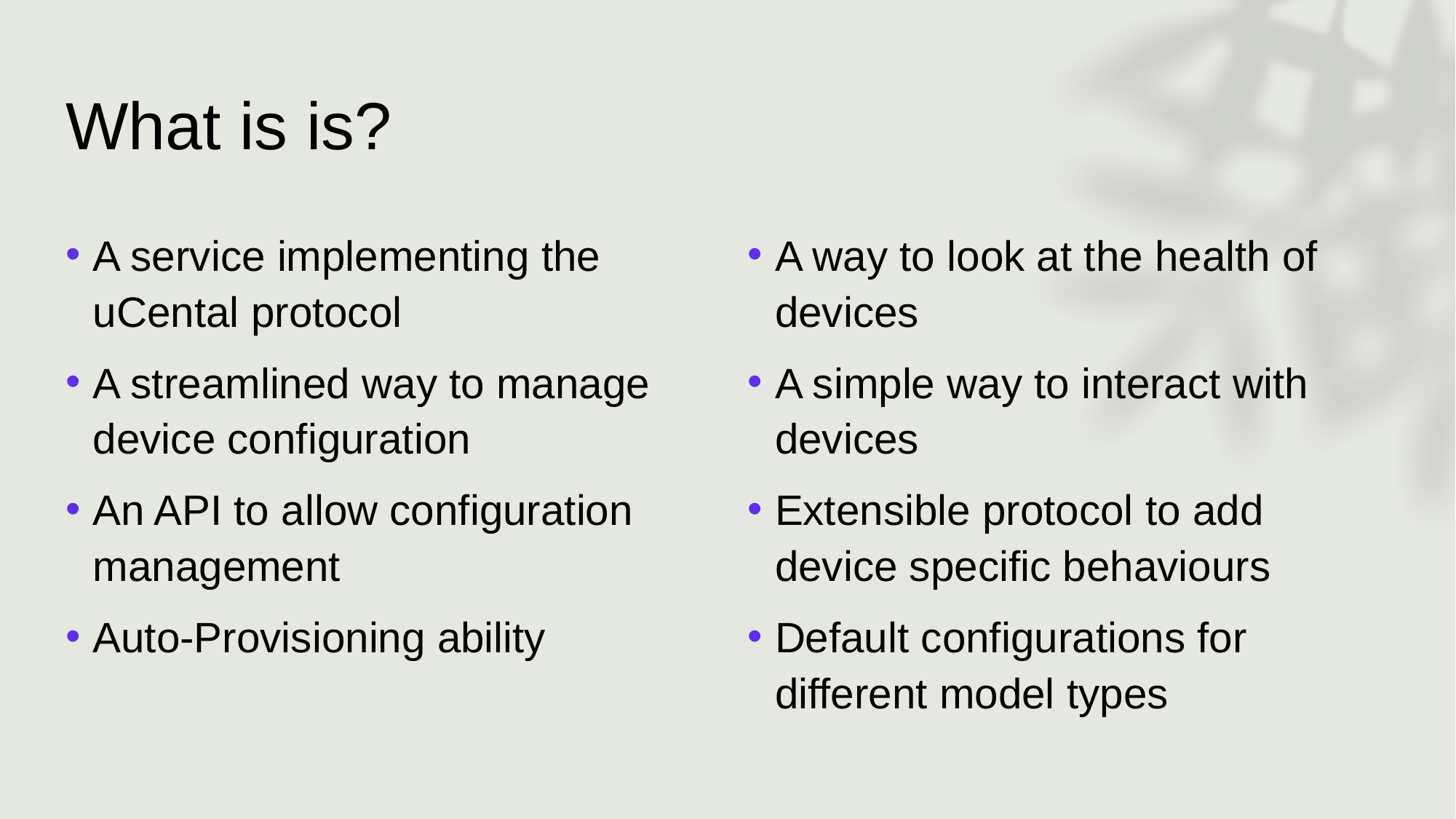

# What is is?
A service implementing the uCental protocol
A streamlined way to manage device configuration
An API to allow configuration management
Auto-Provisioning ability
A way to look at the health of devices
A simple way to interact with  devices
Extensible protocol to add device specific behaviours
Default configurations for different model types